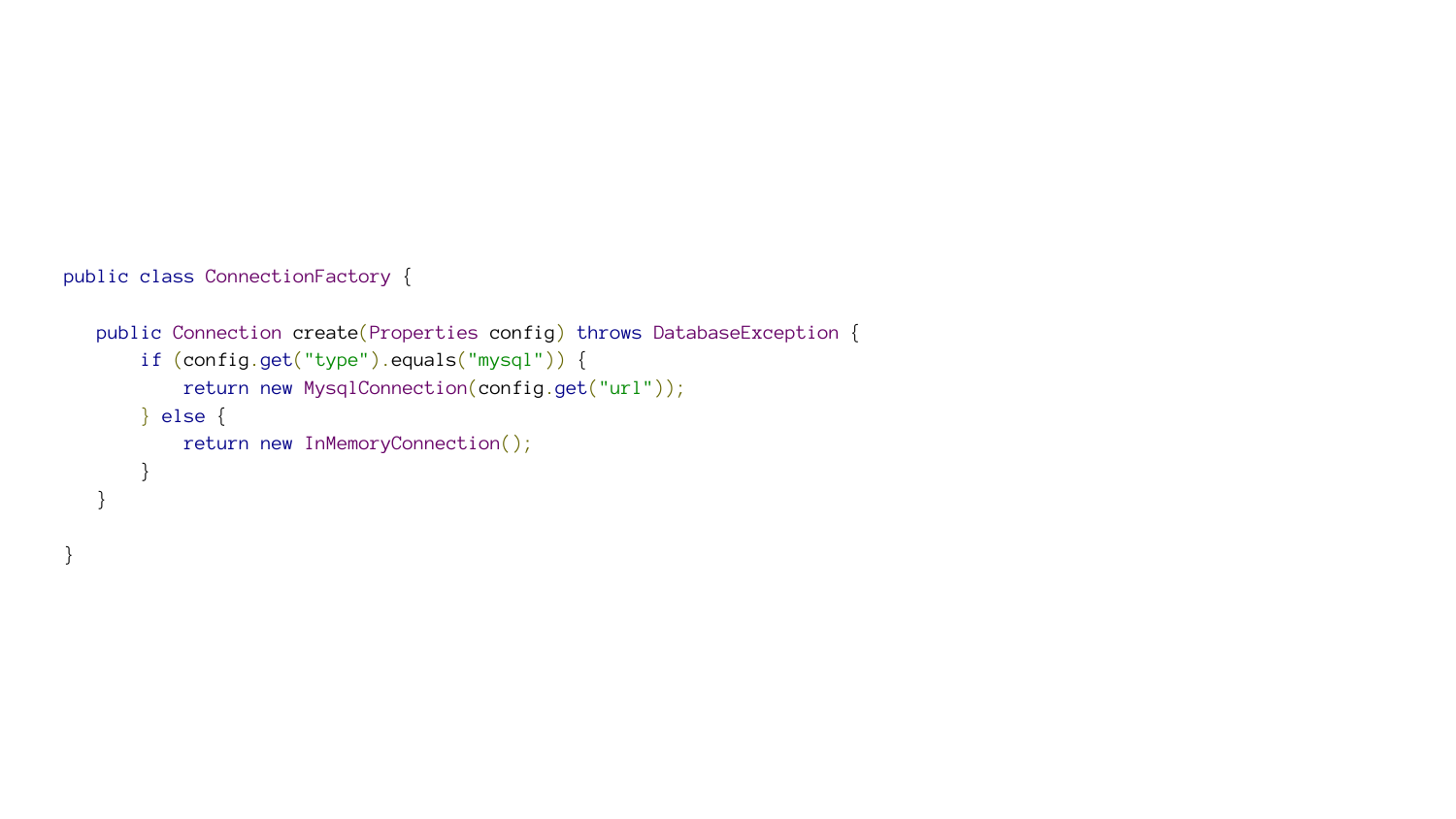

public class ConnectionFactory {

   public Connection create(Properties config) throws DatabaseException {
       if (config.get("type").equals("mysql")) {
           return new MysqlConnection(config.get("url"));
       } else {
           return new InMemoryConnection();
       }
   }

}